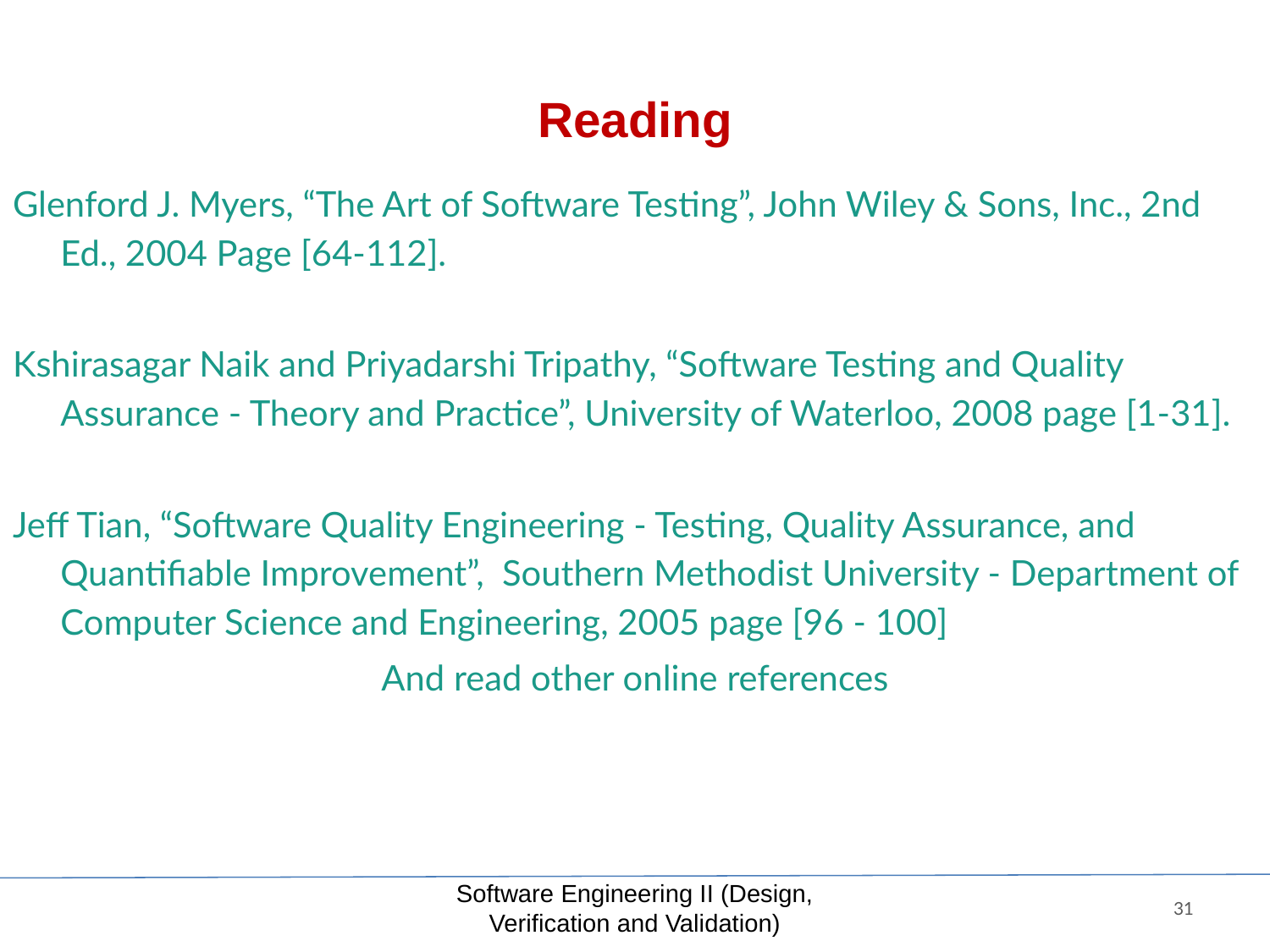

# Reading
Glenford J. Myers, “The Art of Software Testing”, John Wiley & Sons, Inc., 2nd Ed., 2004 Page [64-112].

Kshirasagar Naik and Priyadarshi Tripathy, “Software Testing and Quality Assurance - Theory and Practice”, University of Waterloo, 2008 page [1-31].

Jeff Tian, “Software Quality Engineering - Testing, Quality Assurance, and Quantifiable Improvement”,  Southern Methodist University - Department of Computer Science and Engineering, 2005 page [96 - 100]
And read other online references

Software Engineering II (Design, Verification and Validation)
31